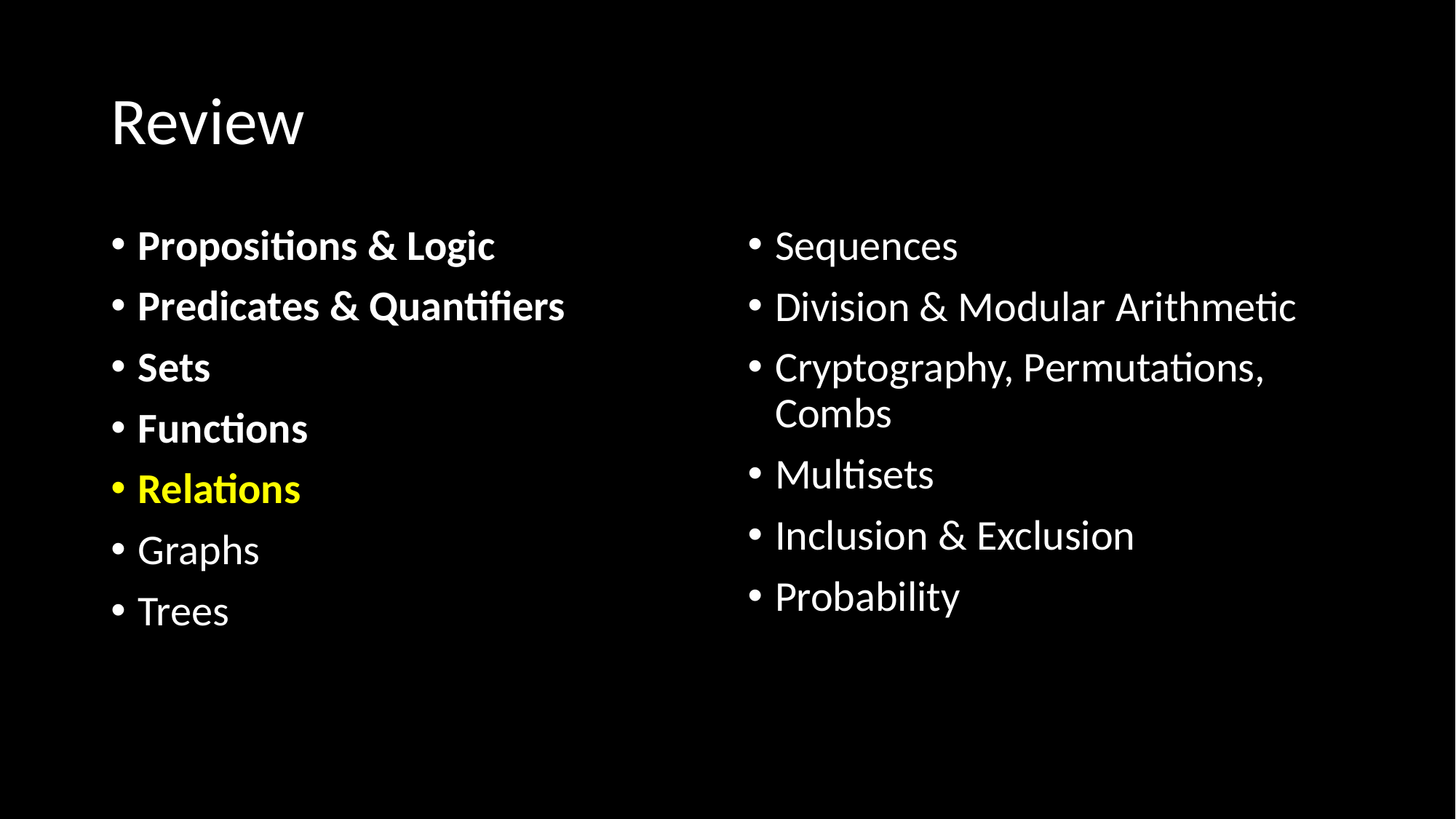

# Review
Propositions & Logic
Predicates & Quantifiers
Sets
Functions
Relations
Graphs
Trees
Sequences
Division & Modular Arithmetic
Cryptography, Permutations, Combs
Multisets
Inclusion & Exclusion
Probability